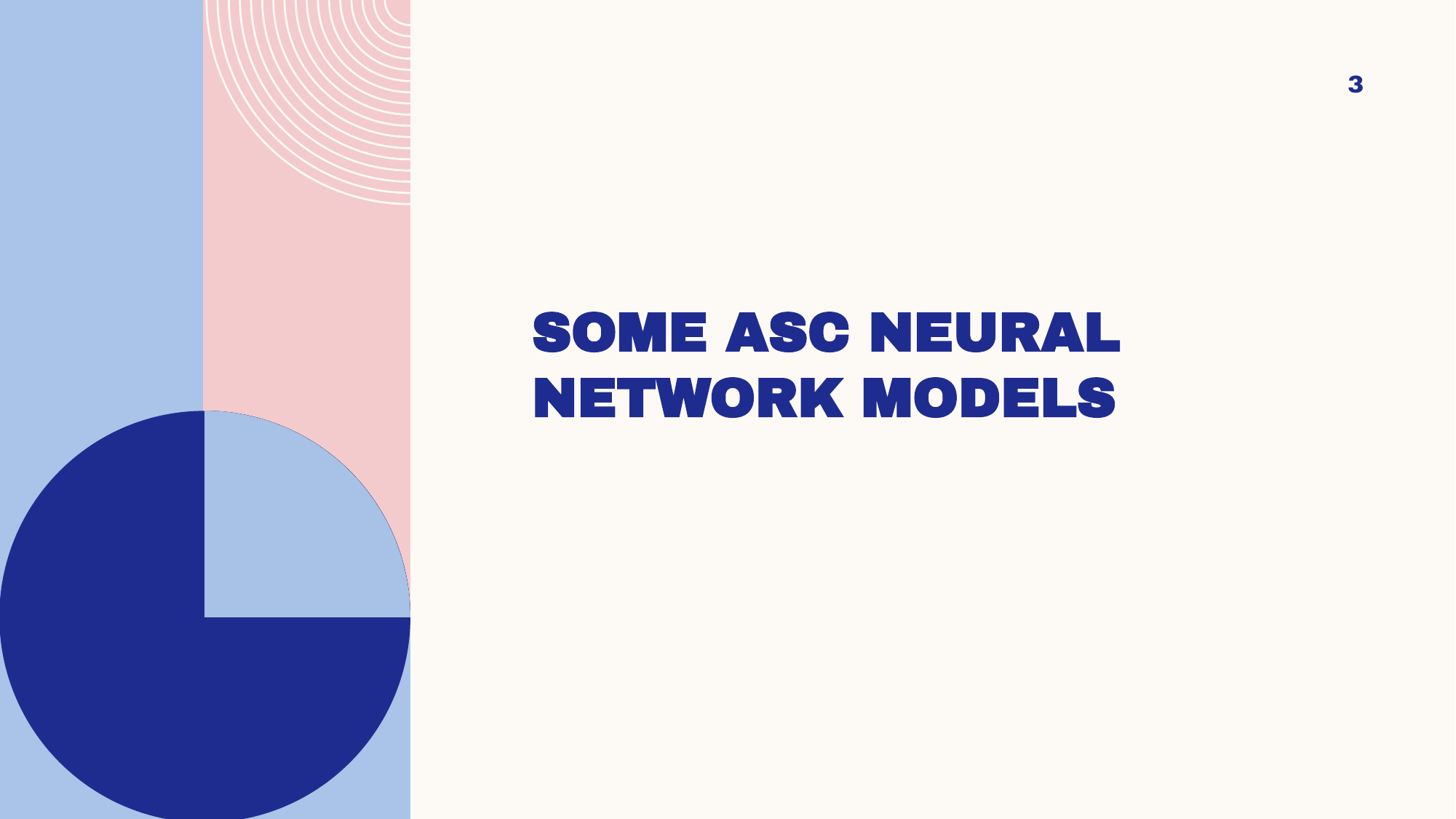

3
# Some asc neural network models